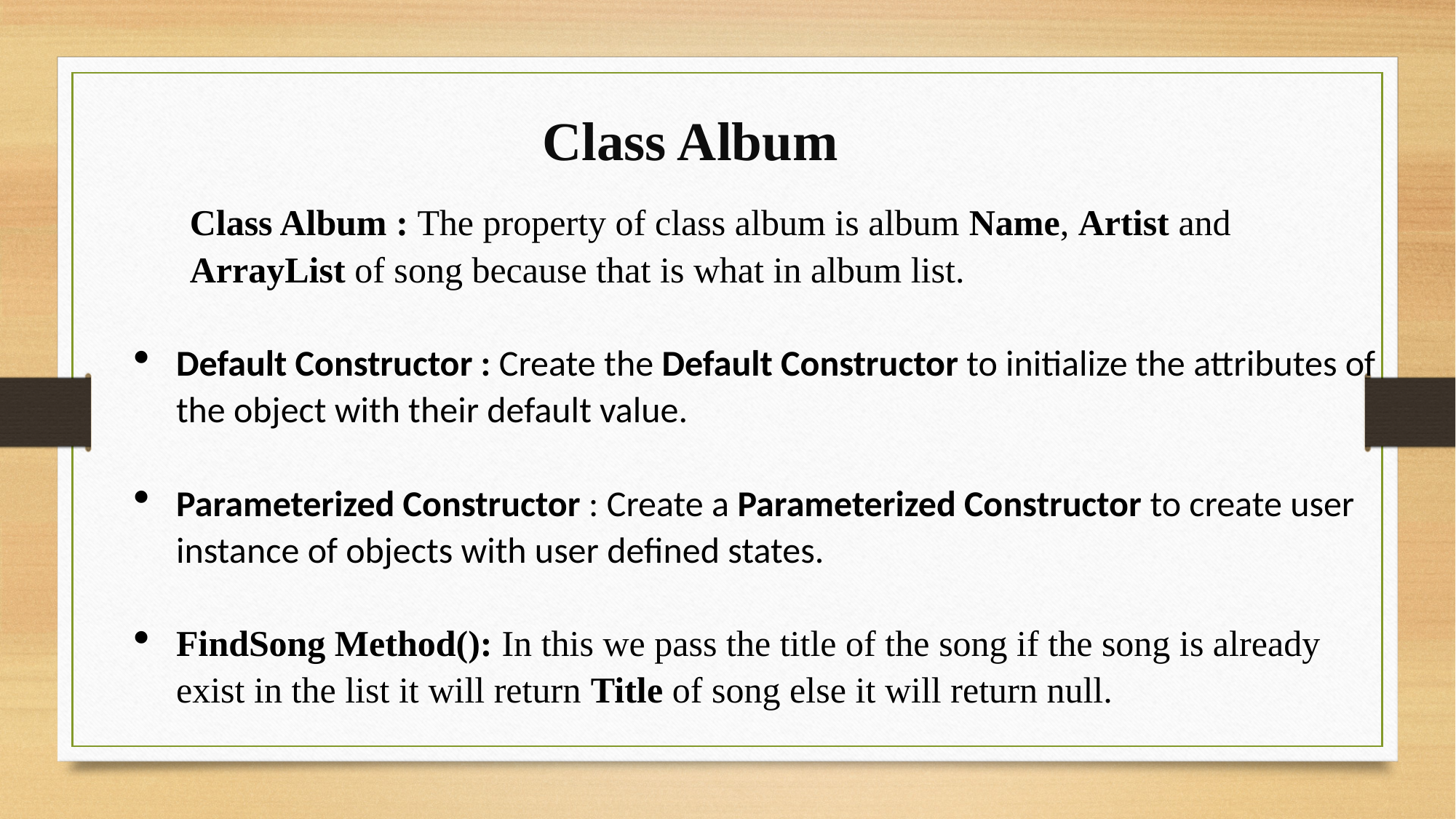

Class Album
Class Album : The property of class album is album Name, Artist and ArrayList of song because that is what in album list.

Default Constructor : Create the Default Constructor to initialize the attributes of the object with their default value.

Parameterized Constructor : Create a Parameterized Constructor to create user instance of objects with user defined states.

FindSong Method(): In this we pass the title of the song if the song is already exist in the list it will return Title of song else it will return null.